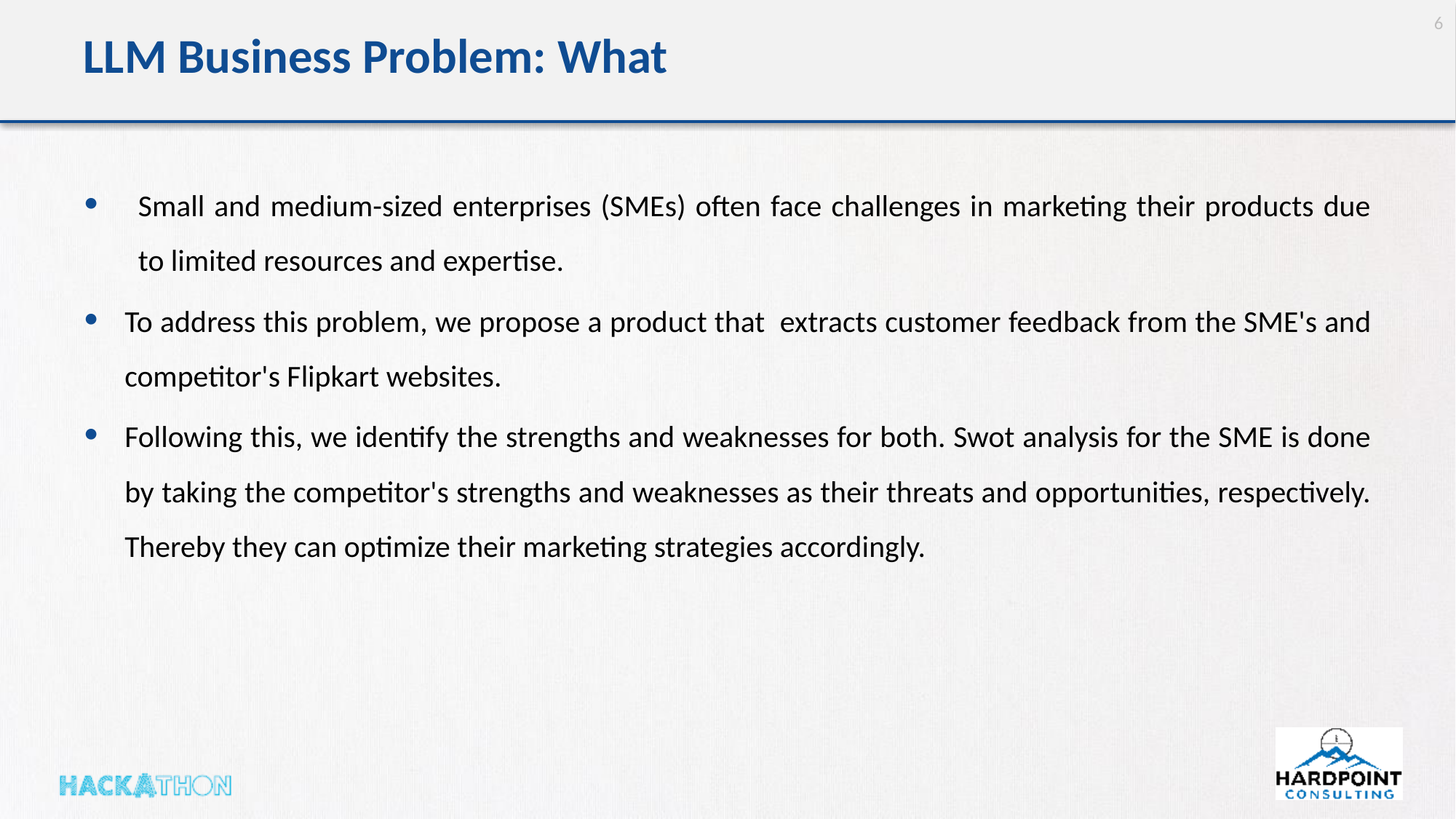

6
# LLM Business Problem: What
Small and medium-sized enterprises (SMEs) often face challenges in marketing their products due to limited resources and expertise.
To address this problem, we propose a product that  extracts customer feedback from the SME's and competitor's Flipkart websites.
Following this, we identify the strengths and weaknesses for both. Swot analysis for the SME is done by taking the competitor's strengths and weaknesses as their threats and opportunities, respectively. Thereby they can optimize their marketing strategies accordingly.